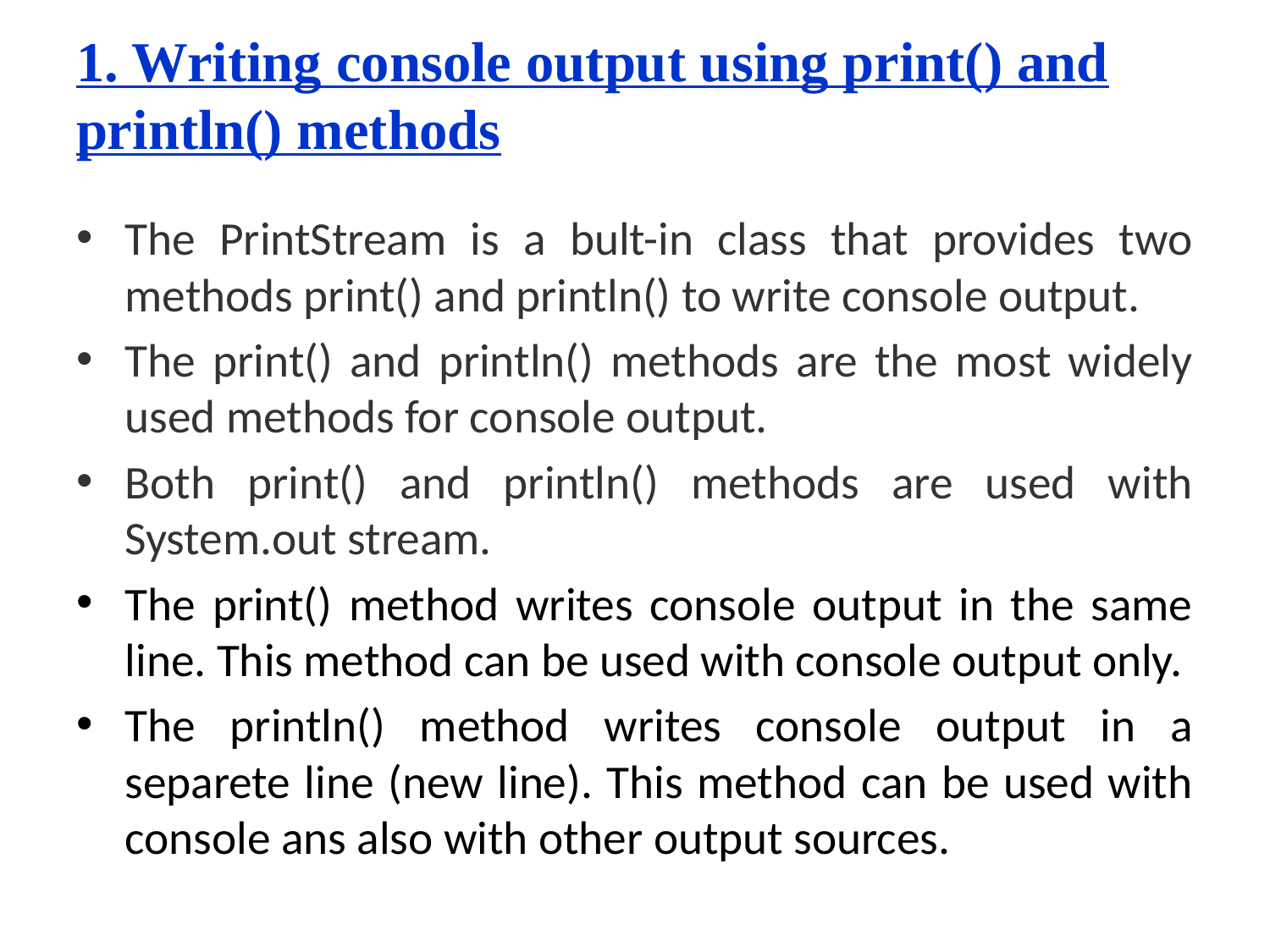

# 1. Writing console output using print() and println() methods
The PrintStream is a bult-in class that provides two methods print() and println() to write console output.
The print() and println() methods are the most widely used methods for console output.
Both print() and println() methods are used with System.out stream.
The print() method writes console output in the same line. This method can be used with console output only.
The println() method writes console output in a separete line (new line). This method can be used with console ans also with other output sources.